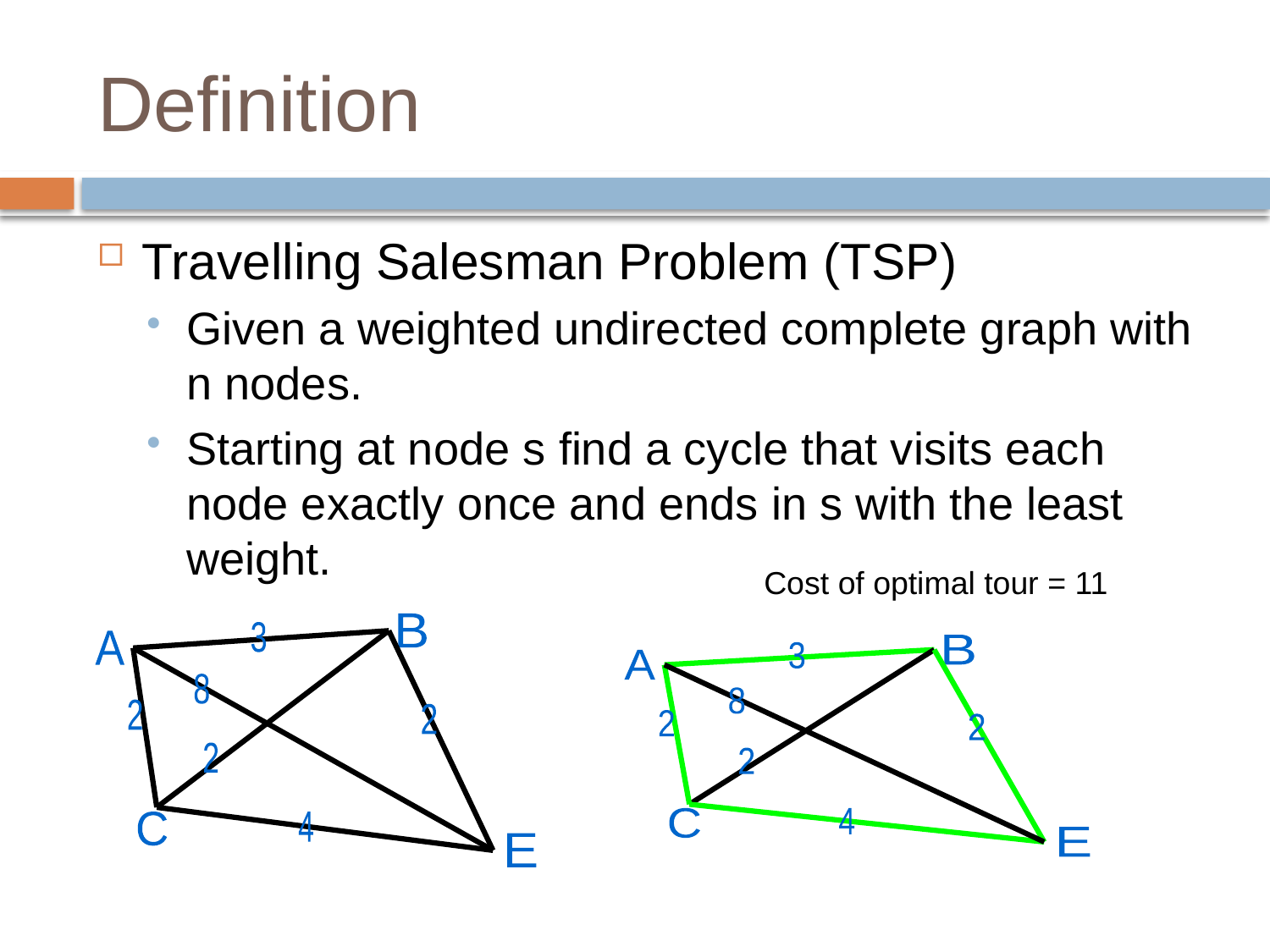

# Definition
Travelling Salesman Problem (TSP)
Given a weighted undirected complete graph with n nodes.
Starting at node s find a cycle that visits each node exactly once and ends in s with the least weight.
Cost of optimal tour = 11
B
3
A

8
2
2
2

C
4
E
B
3
A

8
2
2
2

C
4
E